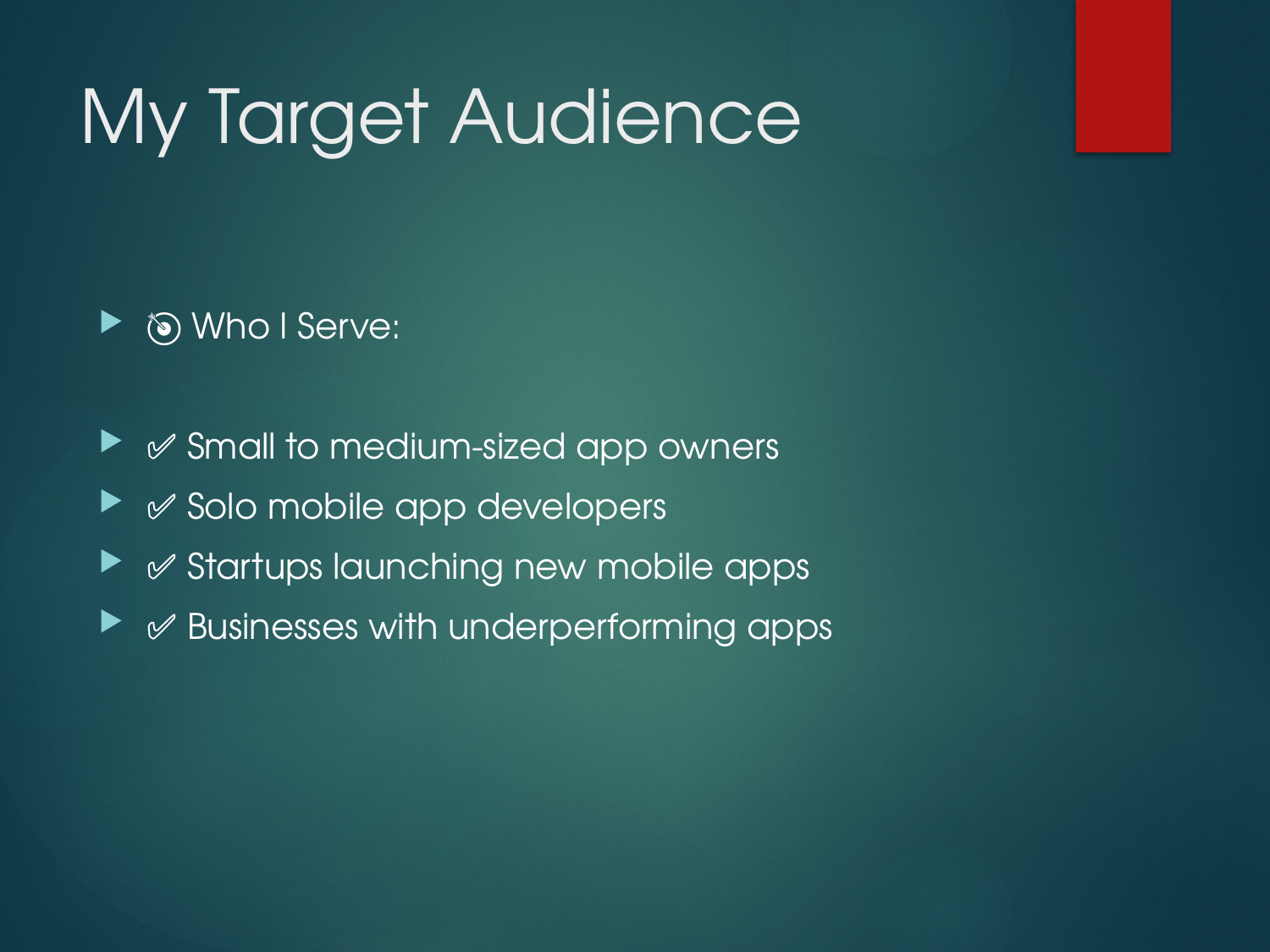

# My Target Audience
🎯 Who I Serve:

✅ Small to medium-sized app owners
✅ Solo mobile app developers
✅ Startups launching new mobile apps
✅ Businesses with underperforming apps